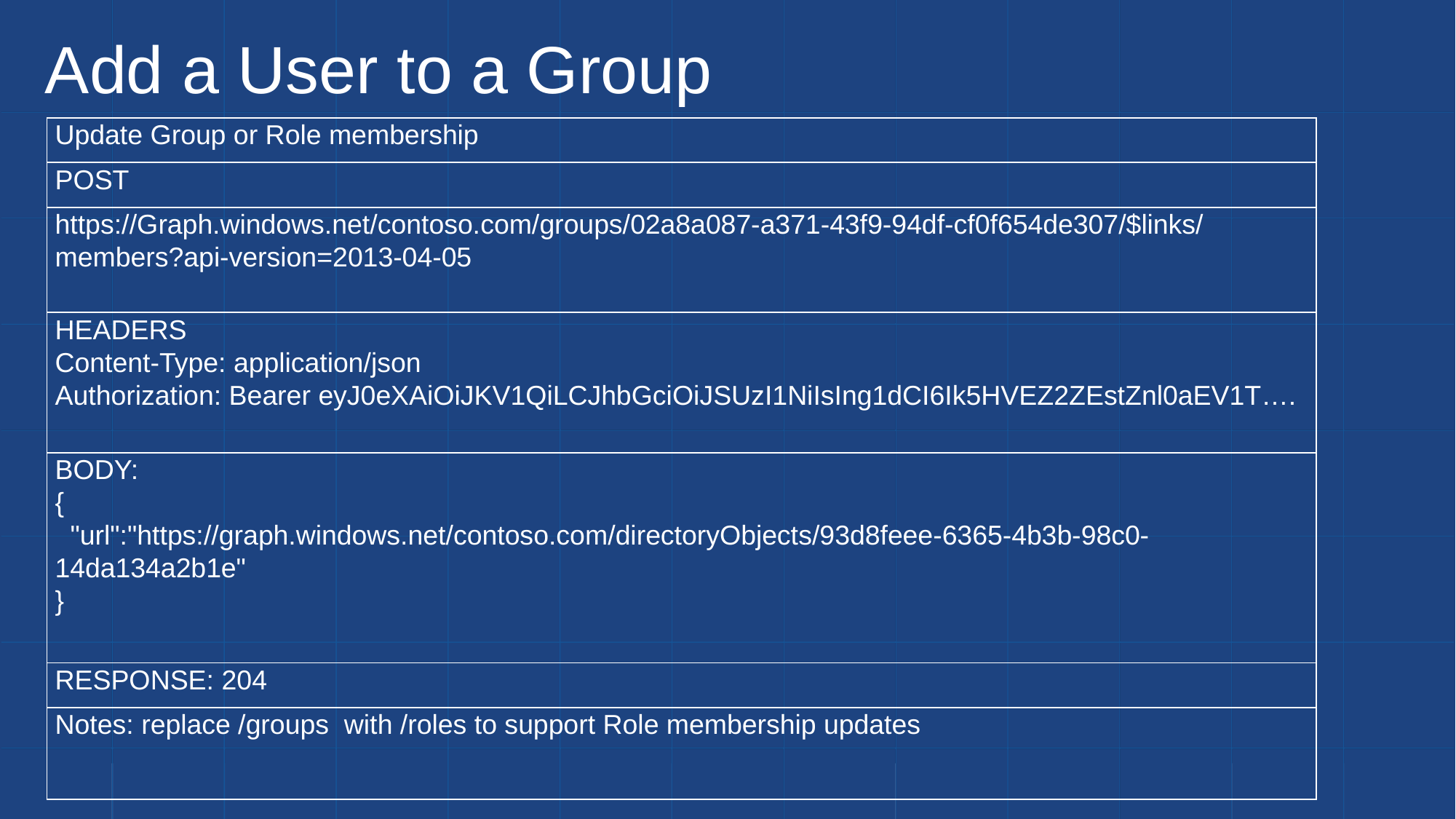

Add a User to a Group
| Update Group or Role membership |
| --- |
| POST |
| https://Graph.windows.net/contoso.com/groups/02a8a087-a371-43f9-94df-cf0f654de307/$links/members?api-version=2013-04-05 |
| HEADERS Content-Type: application/json Authorization: Bearer eyJ0eXAiOiJKV1QiLCJhbGciOiJSUzI1NiIsIng1dCI6Ik5HVEZ2ZEstZnl0aEV1T…. |
| BODY: { "url":"https://graph.windows.net/contoso.com/directoryObjects/93d8feee-6365-4b3b-98c0-14da134a2b1e" } |
| RESPONSE: 204 |
| Notes: replace /groups with /roles to support Role membership updates |